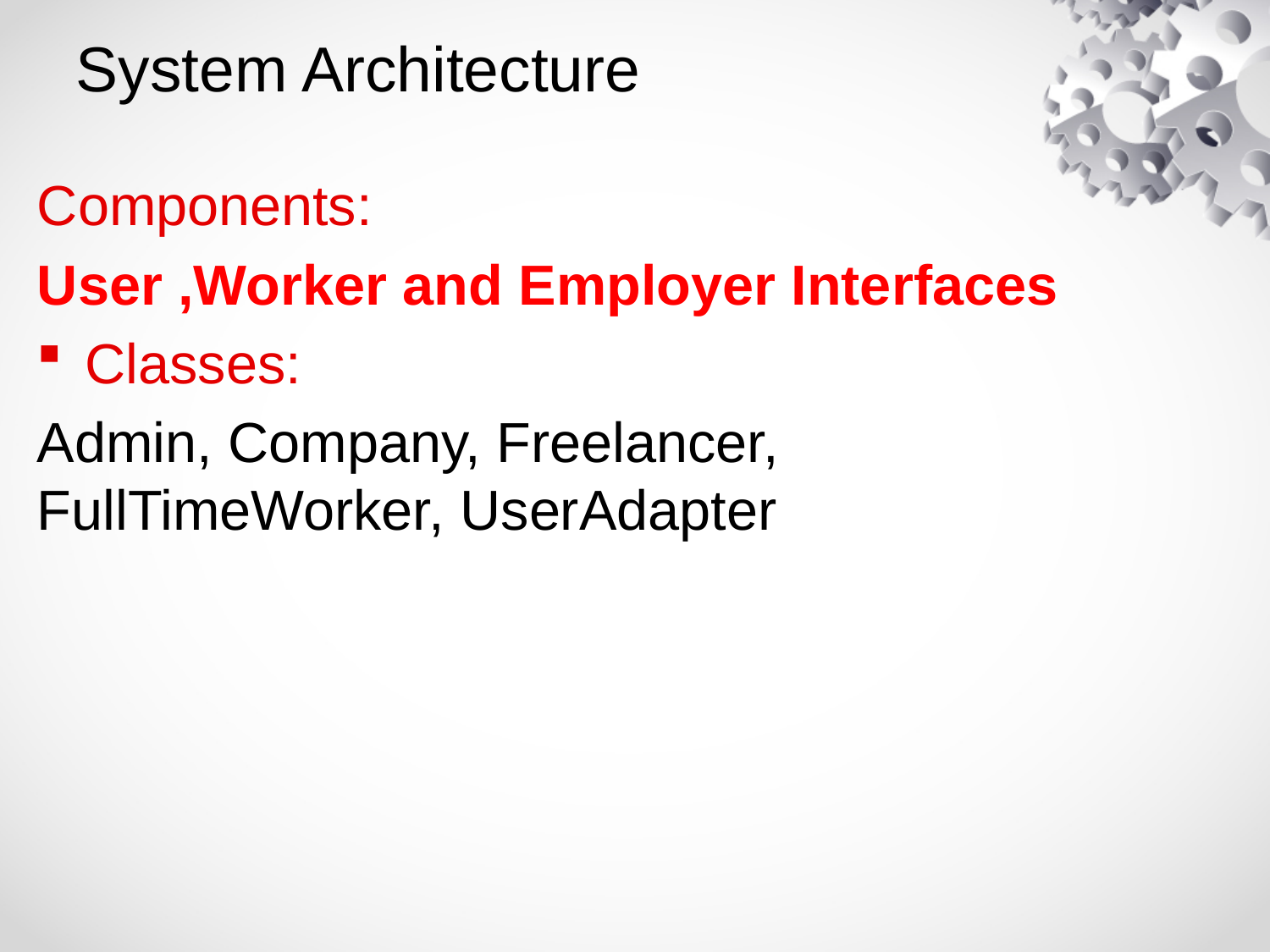

# System Architecture
Components:
User ,Worker and Employer Interfaces
Classes:
Admin, Company, Freelancer, FullTimeWorker, UserAdapter